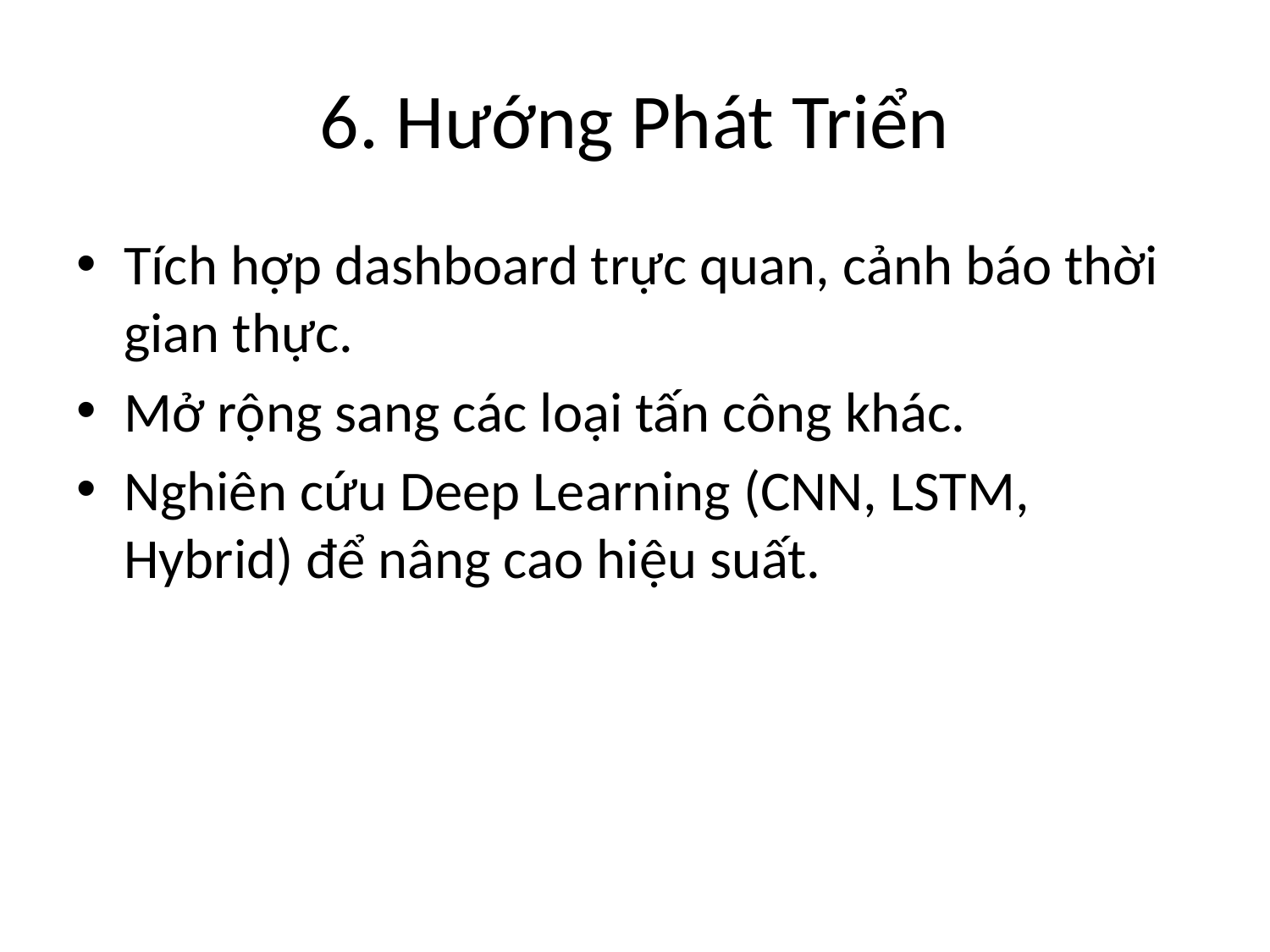

# 6. Hướng Phát Triển
Tích hợp dashboard trực quan, cảnh báo thời gian thực.
Mở rộng sang các loại tấn công khác.
Nghiên cứu Deep Learning (CNN, LSTM, Hybrid) để nâng cao hiệu suất.